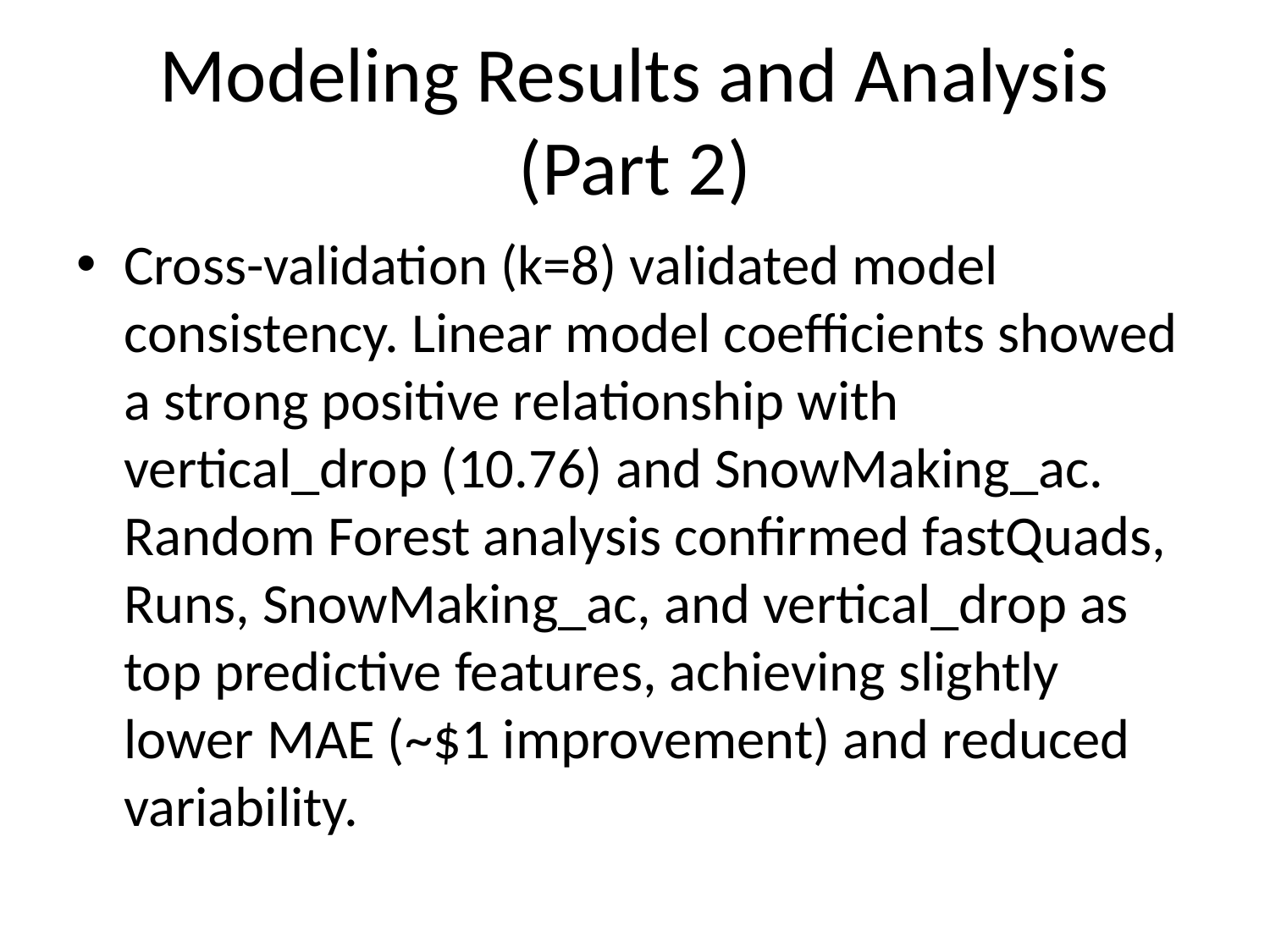

# Modeling Results and Analysis (Part 2)
Cross-validation (k=8) validated model consistency. Linear model coefficients showed a strong positive relationship with vertical_drop (10.76) and SnowMaking_ac. Random Forest analysis confirmed fastQuads, Runs, SnowMaking_ac, and vertical_drop as top predictive features, achieving slightly lower MAE (~$1 improvement) and reduced variability.